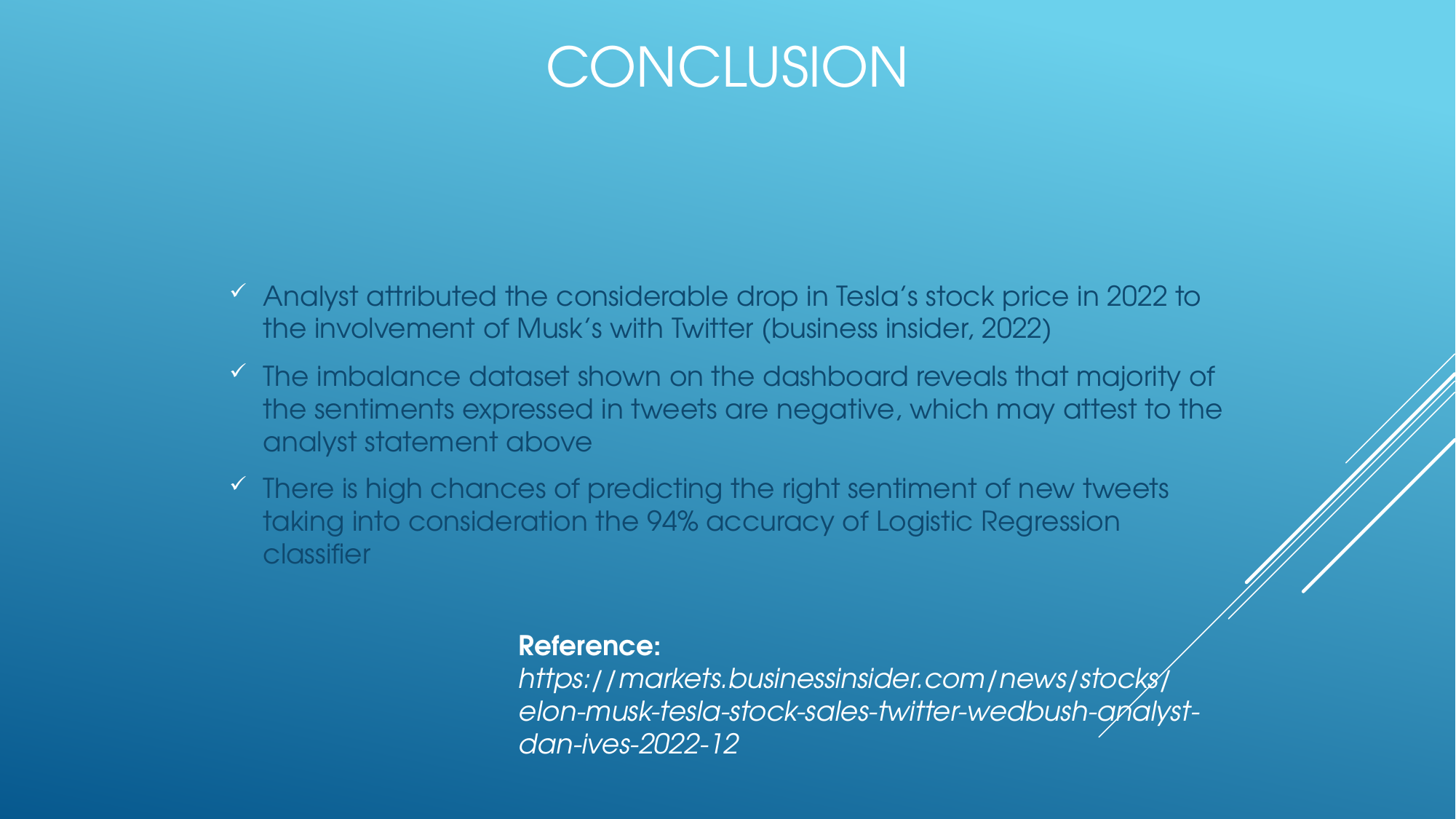

# Conclusion

Analyst attributed the considerable drop in Tesla’s stock price in 2022 to the involvement of Musk’s with Twitter (business insider, 2022)
The imbalance dataset shown on the dashboard reveals that majority of the sentiments expressed in tweets are negative, which may attest to the analyst statement above
There is high chances of predicting the right sentiment of new tweets taking into consideration the 94% accuracy of Logistic Regression classifier

Reference:
https://markets.businessinsider.com/news/stocks/elon-musk-tesla-stock-sales-twitter-wedbush-analyst-dan-ives-2022-12